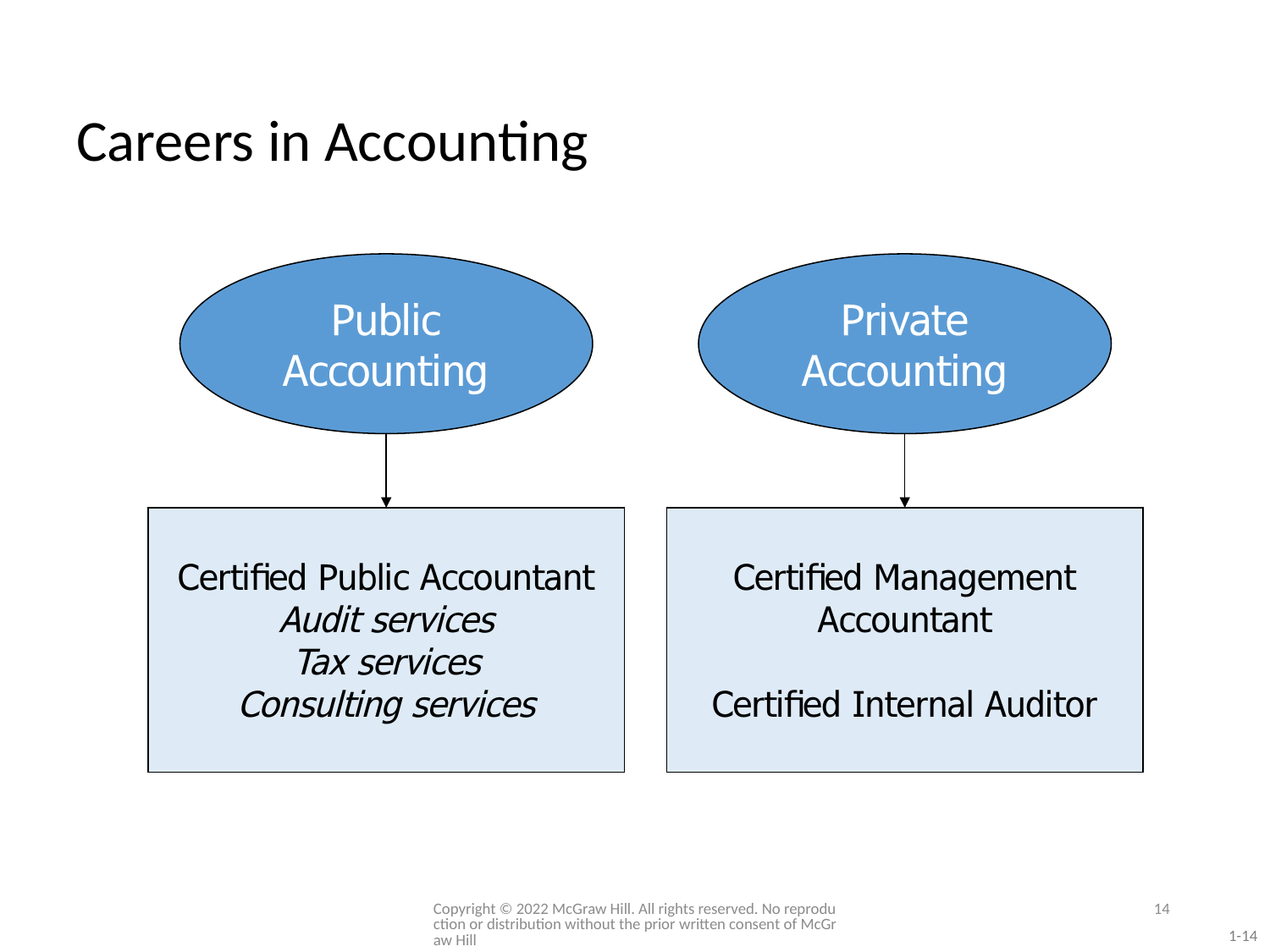

# Careers in Accounting
Public Accounting
Certified Public Accountant
Audit services
Tax services
Consulting services
Private Accounting
Certified Management Accountant

Certified Internal Auditor
Copyright © 2022 McGraw Hill. All rights reserved. No reproduction or distribution without the prior written consent of McGraw Hill
14